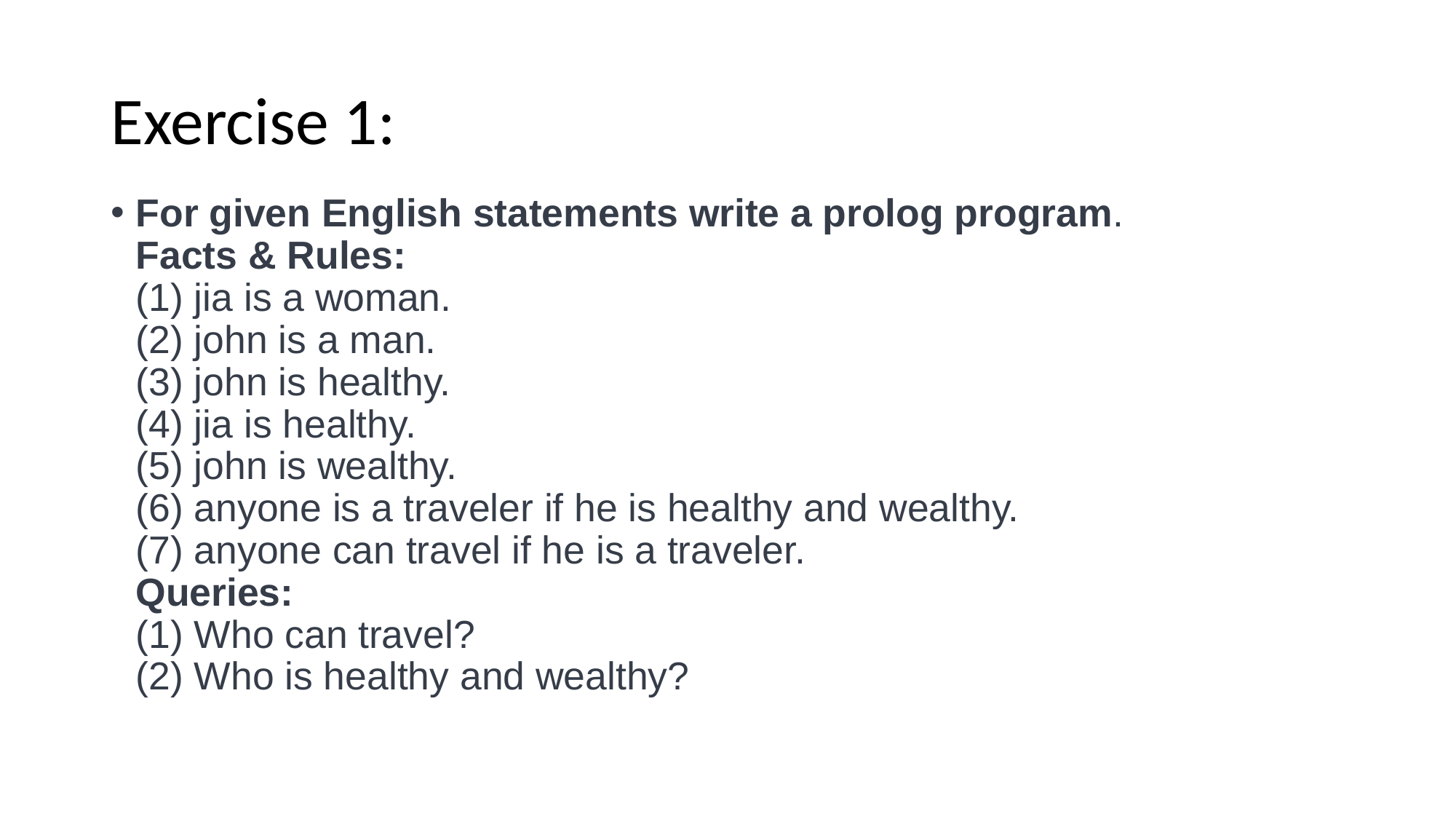

# Exercise 1:
For given English statements write a prolog program.
Facts & Rules:
(1) jia is a woman.
(2) john is a man.
(3) john is healthy.
(4) jia is healthy.
(5) john is wealthy.
(6) anyone is a traveler if he is healthy and wealthy.
(7) anyone can travel if he is a traveler.
Queries:
(1) Who can travel?
(2) Who is healthy and wealthy?